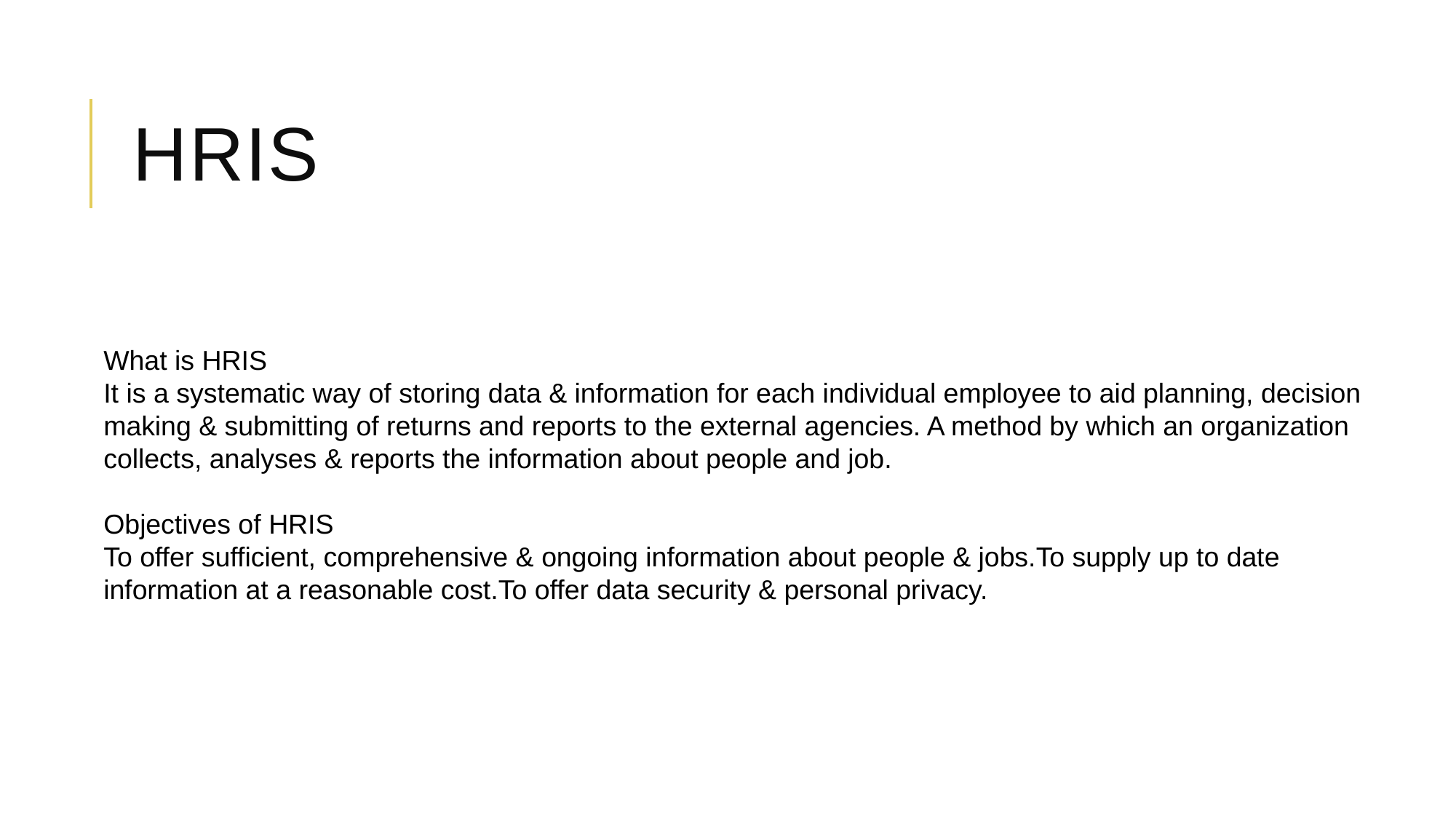

# HRIS
What is HRIS
It is a systematic way of storing data & information for each individual employee to aid planning, decision making & submitting of returns and reports to the external agencies. A method by which an organization collects, analyses & reports the information about people and job.

Objectives of HRIS
To offer sufficient, comprehensive & ongoing information about people & jobs.To supply up to date information at a reasonable cost.To offer data security & personal privacy.